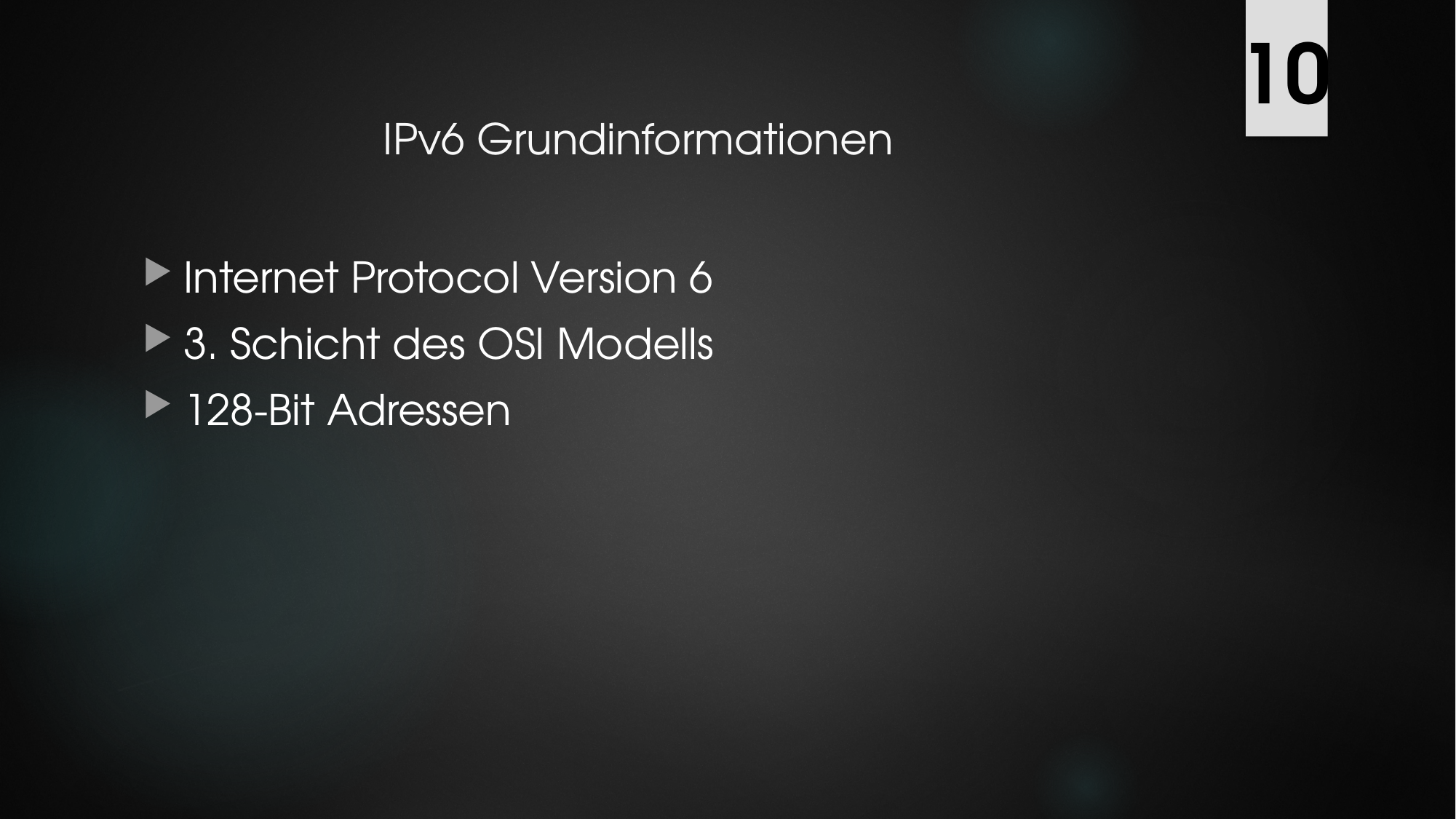

10
# IPv6 Grundinformationen
Internet Protocol Version 6
3. Schicht des OSI Modells
128-Bit Adressen